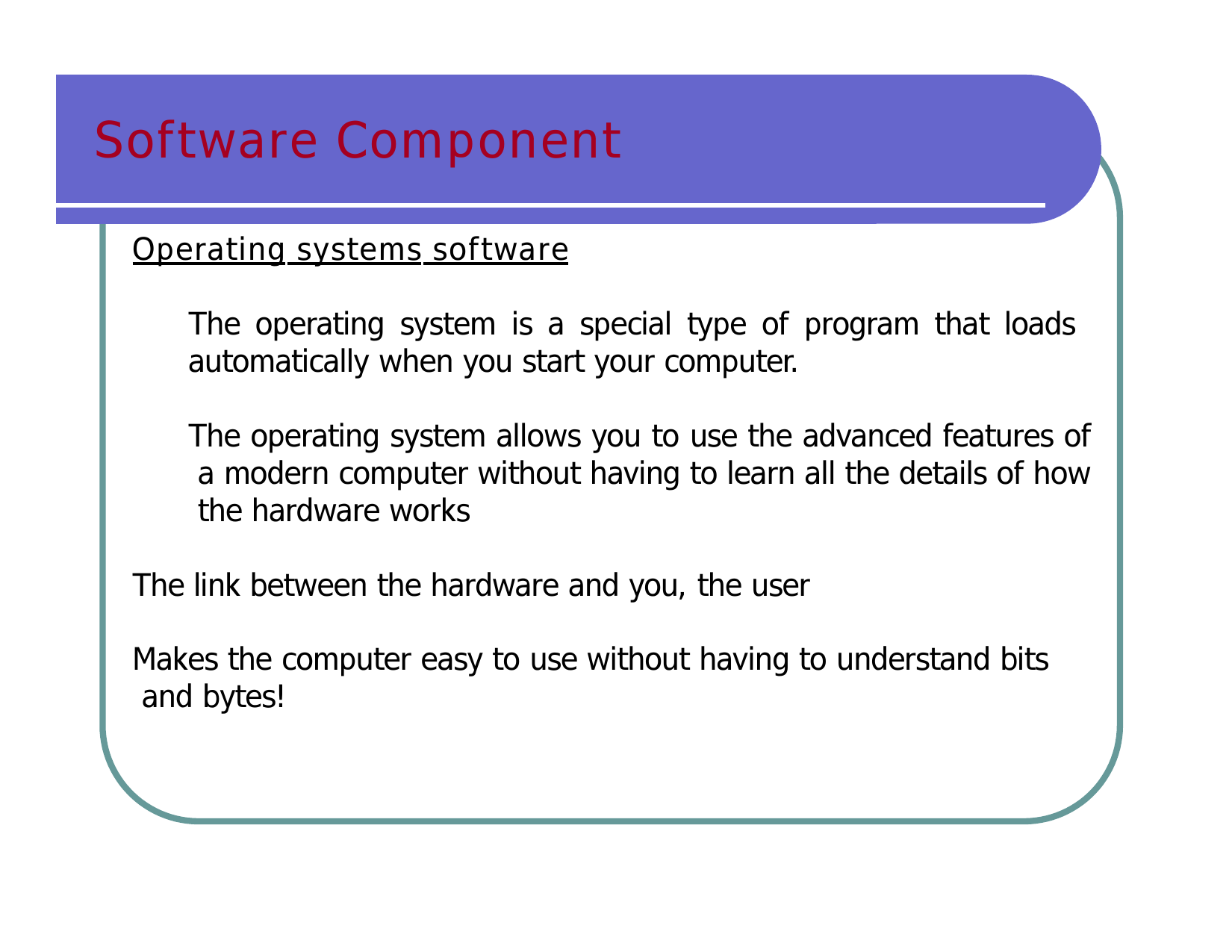

# Software Component
Operating systems software

The operating system is a special type of program that loads  automatically when you start your computer.

The operating system allows you to use the advanced features of  a modern computer without having to learn all the details of how  the hardware works

The link between the hardware and you, the user

Makes the computer easy to use without having to understand bits  and bytes!